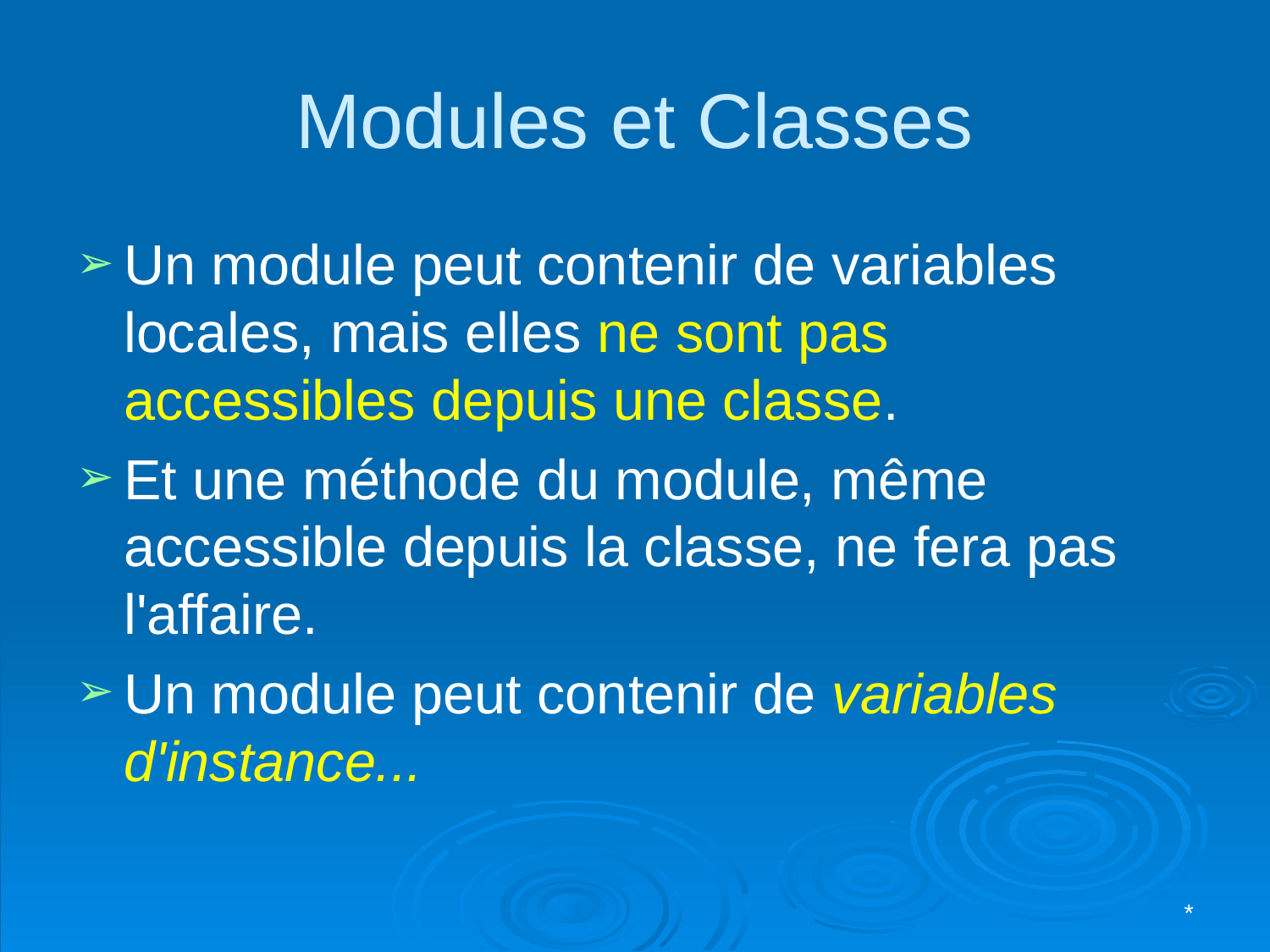

# Modules et Classes
Un module peut contenir de variables locales, mais elles ne sont pas accessibles depuis une classe.
Et une méthode du module, même accessible depuis la classe, ne fera pas l'affaire.
Un module peut contenir de variables d'instance...

*